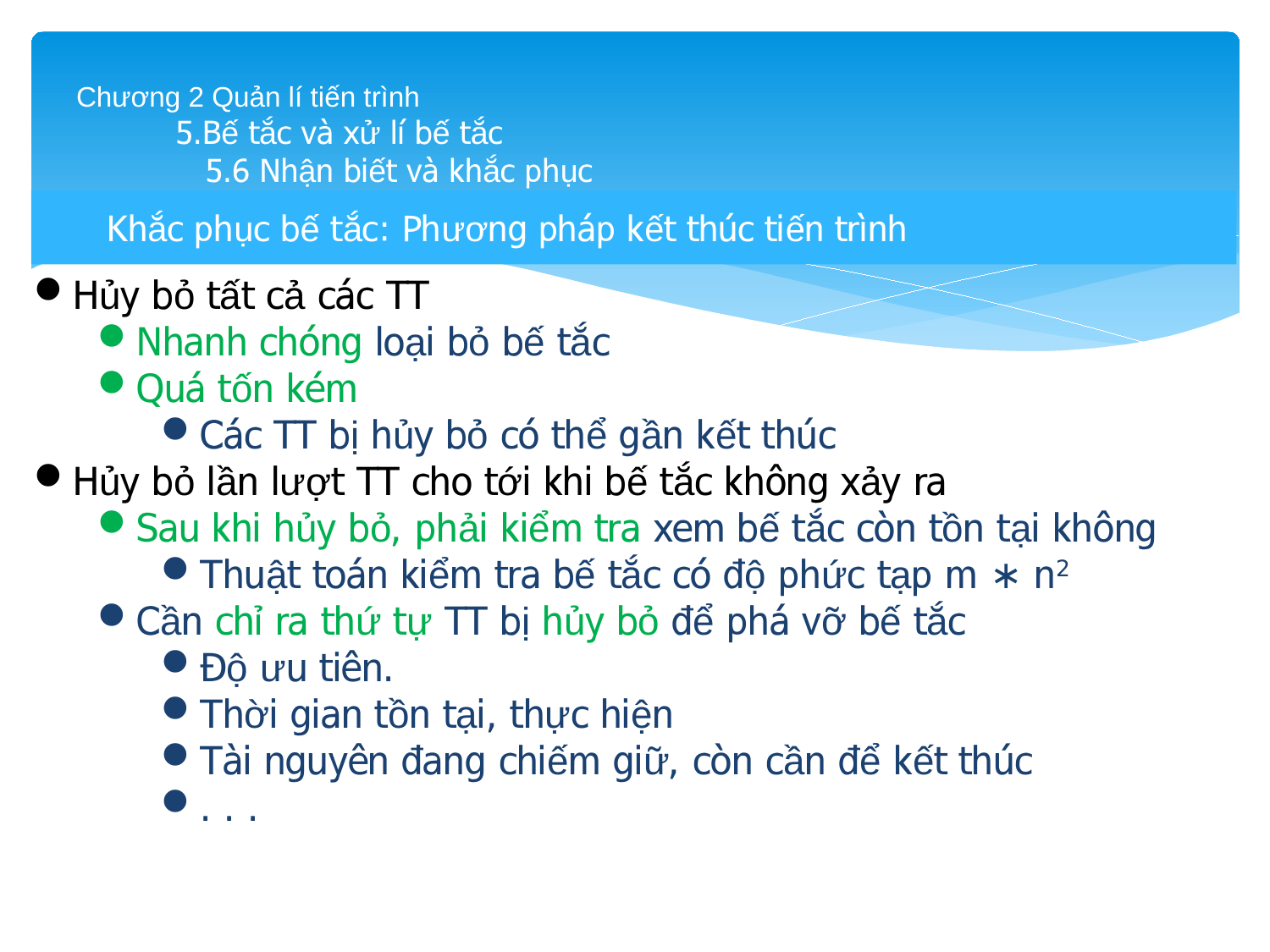

# Chương 2 Quản lí tiến trình 5.Bế tắc và xử lí bế tắc 5.6 Nhận biết và khắc phục
Khắc phục bế tắc: Phương pháp kết thúc tiến trình
Hủy bỏ tất cả các TT
Nhanh chóng loại bỏ bế tắc
Quá tốn kém
Các TT bị hủy bỏ có thể gần kết thúc
Hủy bỏ lần lượt TT cho tới khi bế tắc không xảy ra
Sau khi hủy bỏ, phải kiểm tra xem bế tắc còn tồn tại không
Thuật toán kiểm tra bế tắc có độ phức tạp m ∗ n2
Cần chỉ ra thứ tự TT bị hủy bỏ để phá vỡ bế tắc
Độ ưu tiên.
Thời gian tồn tại, thực hiện
Tài nguyên đang chiếm giữ, còn cần để kết thúc
. . .